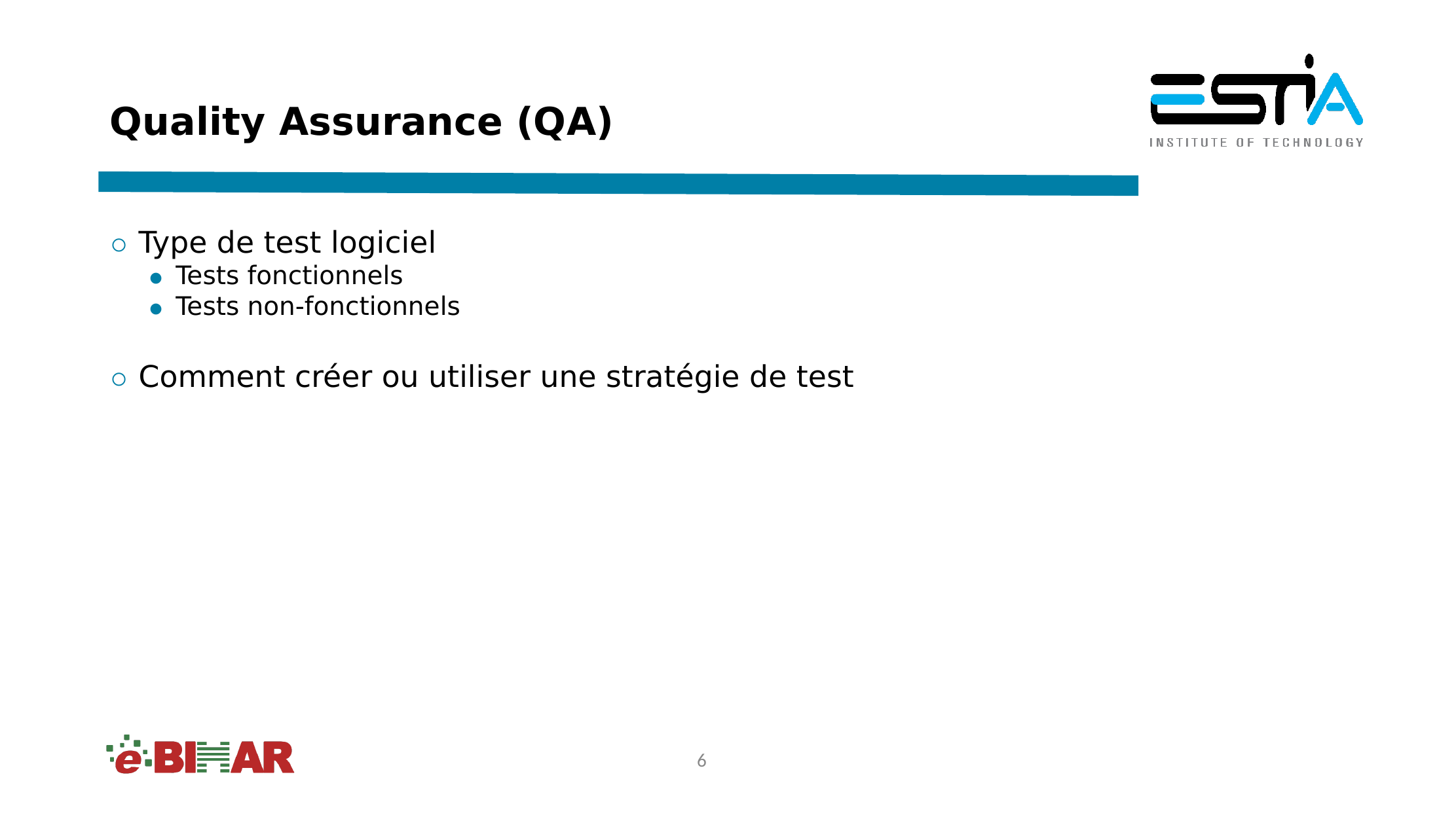

# Quality Assurance (QA)
 Type de test logiciel
 Tests fonctionnels
 Tests non-fonctionnels

 Comment créer ou utiliser une stratégie de test

6